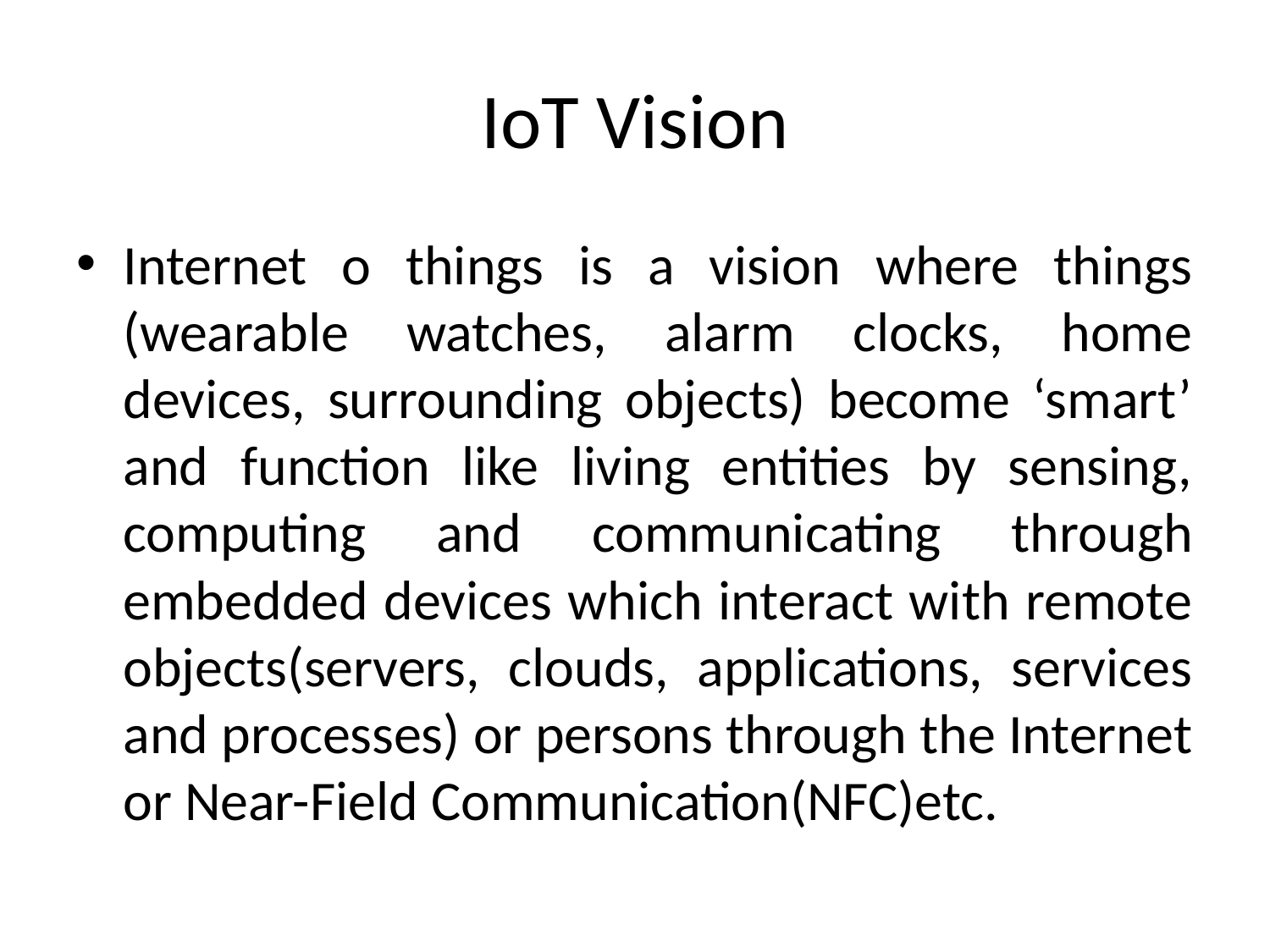

# IoT Vision
Internet o things is a vision where things (wearable watches, alarm clocks, home devices, surrounding objects) become ‘smart’ and function like living entities by sensing, computing and communicating through embedded devices which interact with remote objects(servers, clouds, applications, services and processes) or persons through the Internet or Near-Field Communication(NFC)etc.